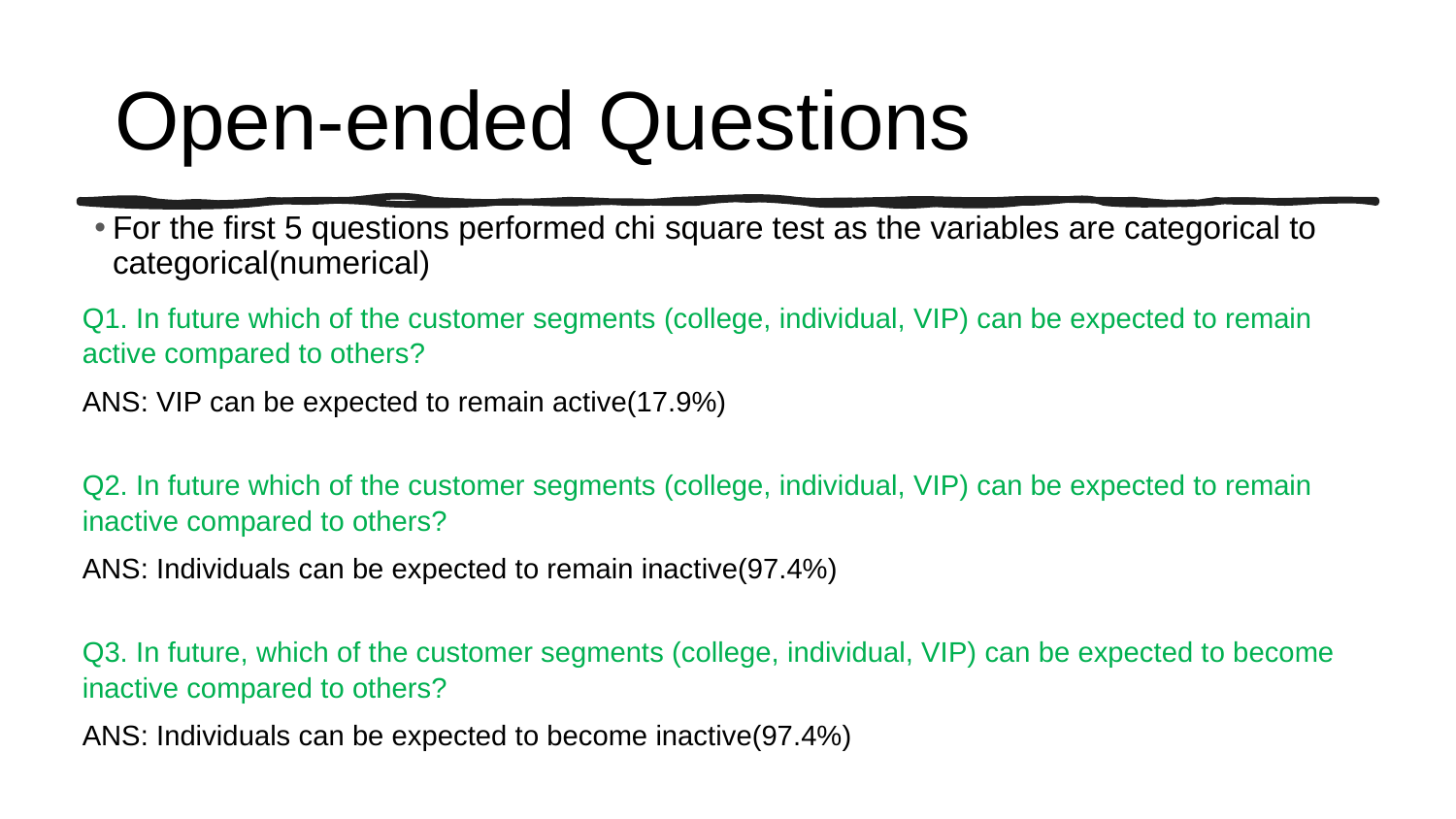

# Open-ended Questions

For the first 5 questions performed chi square test as the variables are categorical to categorical(numerical)
Q1. In future which of the customer segments (college, individual, VIP) can be expected to remain active compared to others?
ANS: VIP can be expected to remain active(17.9%)
Q2. In future which of the customer segments (college, individual, VIP) can be expected to remain inactive compared to others?
ANS: Individuals can be expected to remain inactive(97.4%)
Q3. In future, which of the customer segments (college, individual, VIP) can be expected to become inactive compared to others?
ANS: Individuals can be expected to become inactive(97.4%)